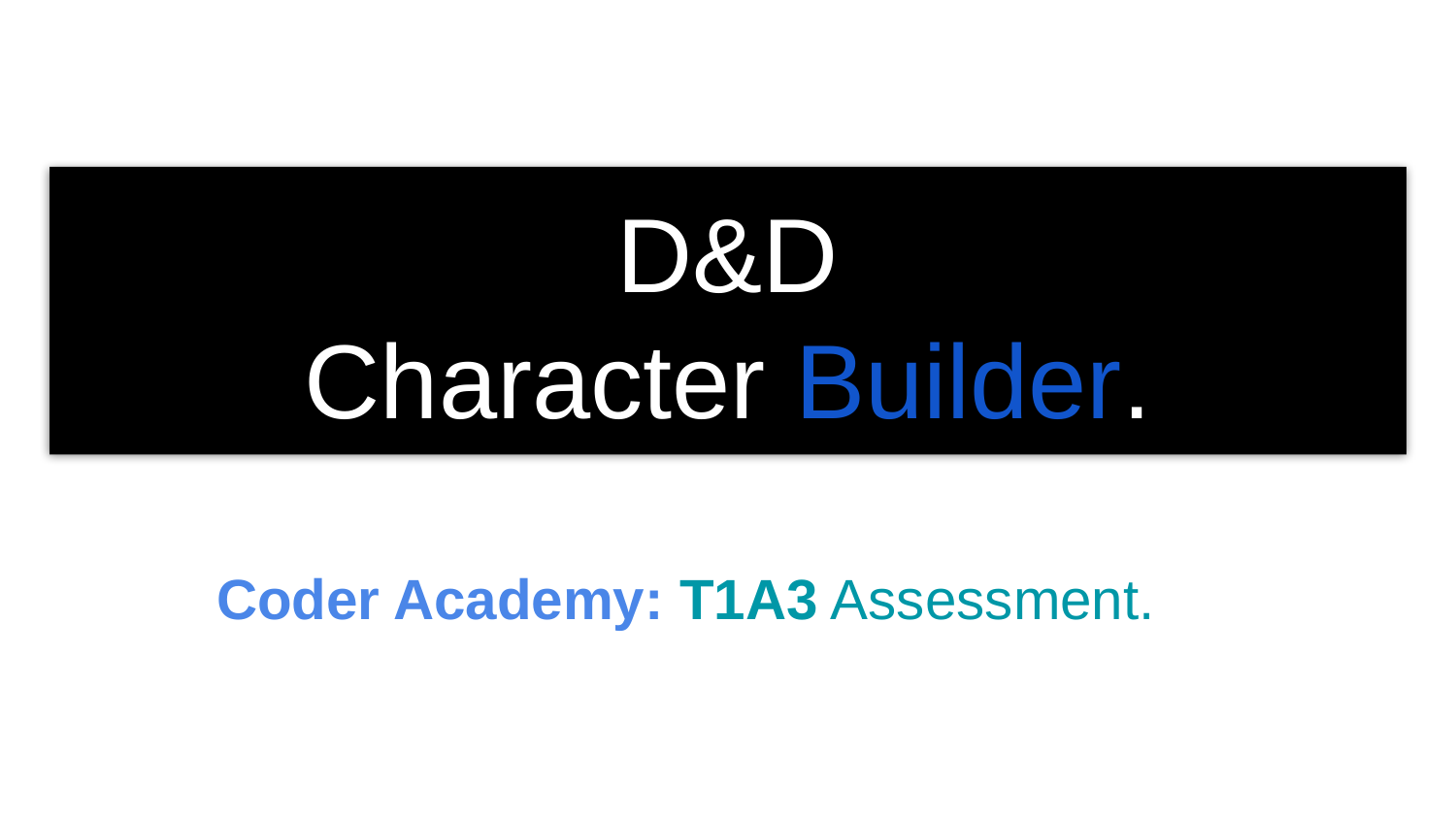

# D&D
Character Builder.
Coder Academy: T1A3 Assessment.